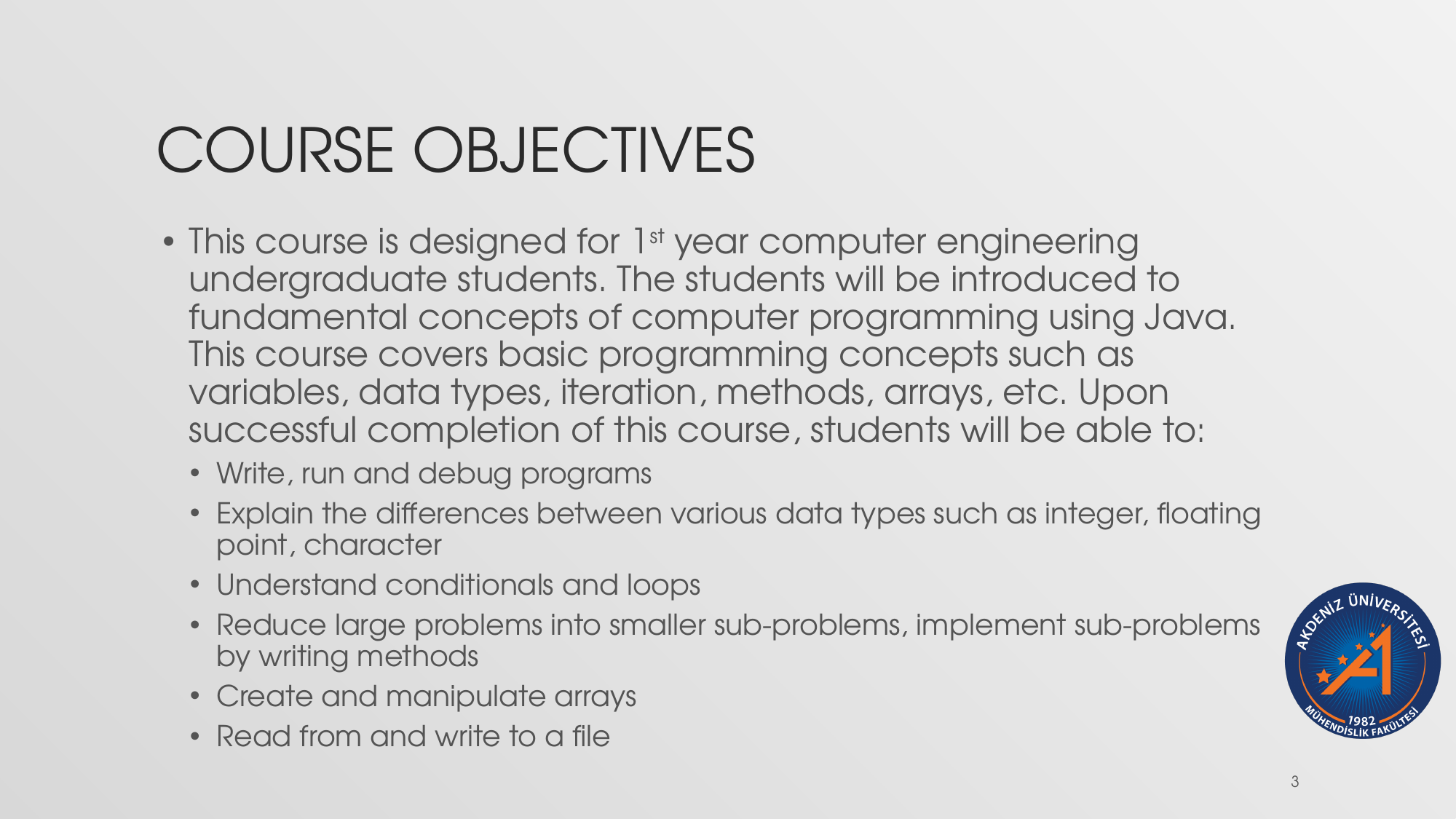

# COURSE OBJECTIVES
This course is designed for 1st year computer engineering undergraduate students. The students will be introduced to fundamental concepts of computer programming using Java. This course covers basic programming concepts such as variables, data types, iteration, methods, arrays, etc. Upon successful completion of this course, students will be able to:
Write, run and debug programs
Explain the differences between various data types such as integer, floating point, character
Understand conditionals and loops
Reduce large problems into smaller sub-problems, implement sub-problems by writing methods
Create and manipulate arrays
Read from and write to a file
3